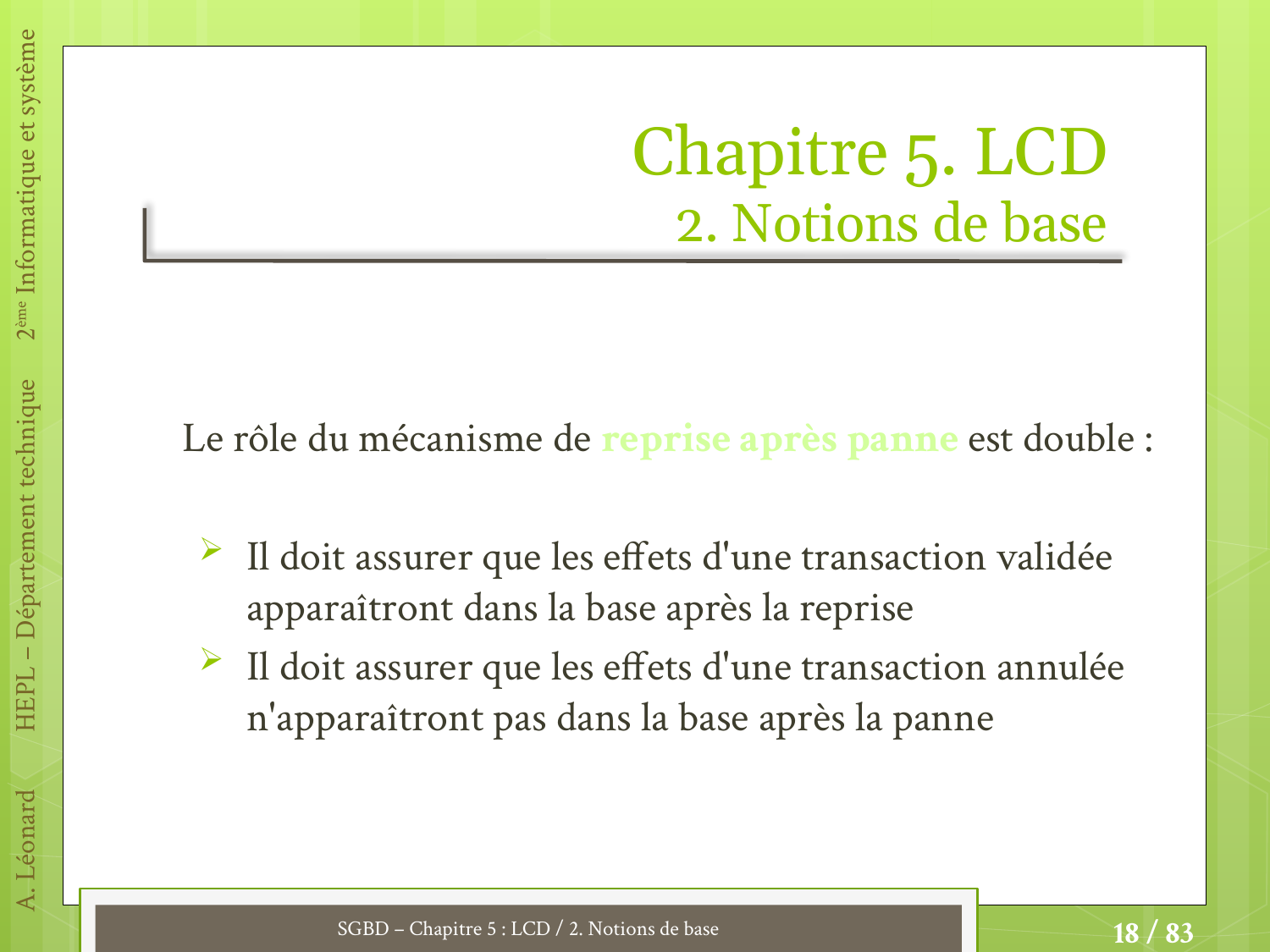

# Chapitre 5. LCD 2. Notions de base
Le rôle du mécanisme de reprise après panne est double :

Il doit assurer que les effets d'une transaction validée apparaîtront dans la base après la reprise
Il doit assurer que les effets d'une transaction annulée n'apparaîtront pas dans la base après la panne
SGBD – Chapitre 5 : LCD / 2. Notions de base